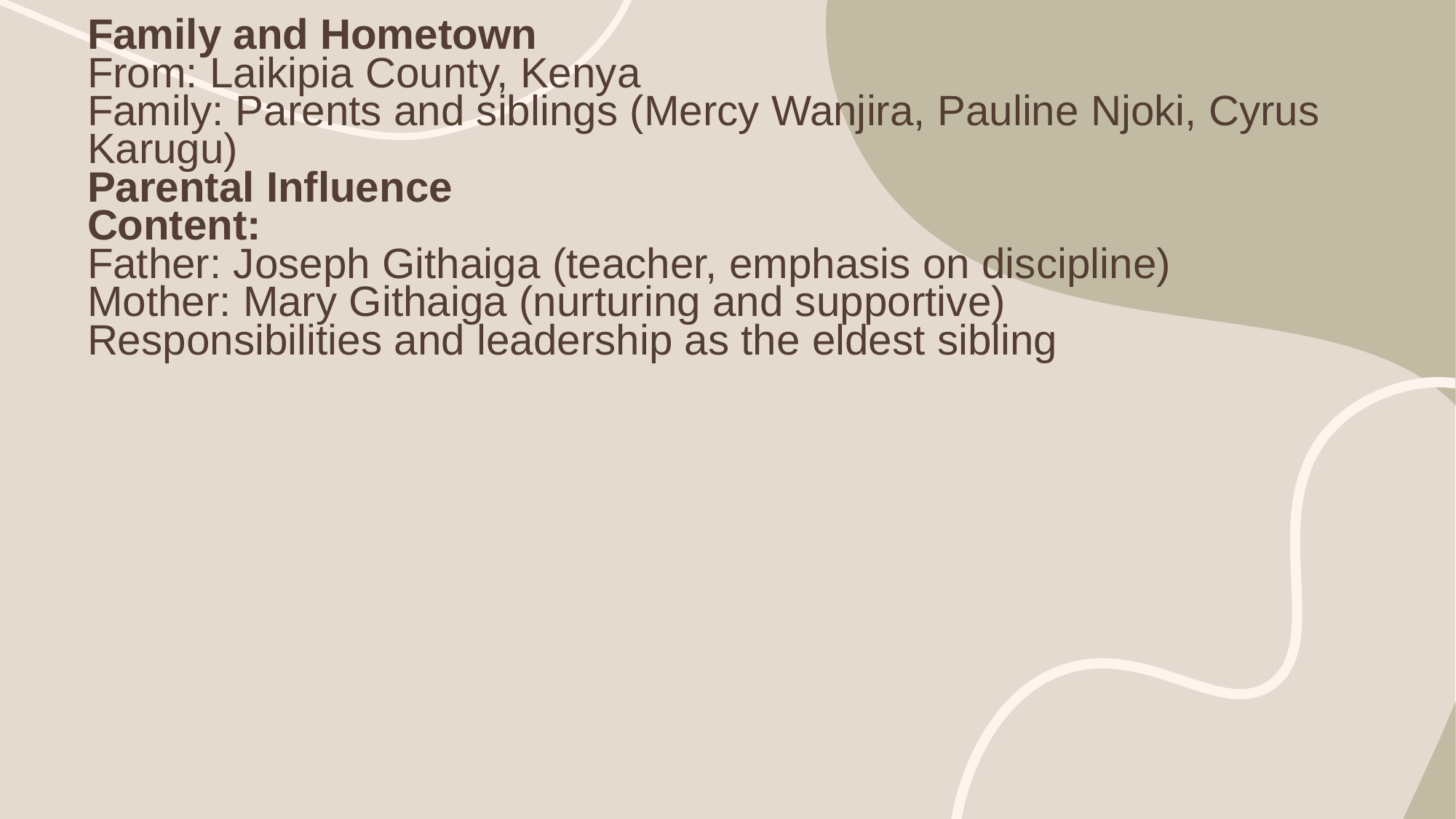

# Family and Hometown From: Laikipia County, Kenya Family: Parents and siblings (Mercy Wanjira, Pauline Njoki, Cyrus Karugu) Parental Influence Content: Father: Joseph Githaiga (teacher, emphasis on discipline) Mother: Mary Githaiga (nurturing and supportive) Responsibilities and leadership as the eldest sibling